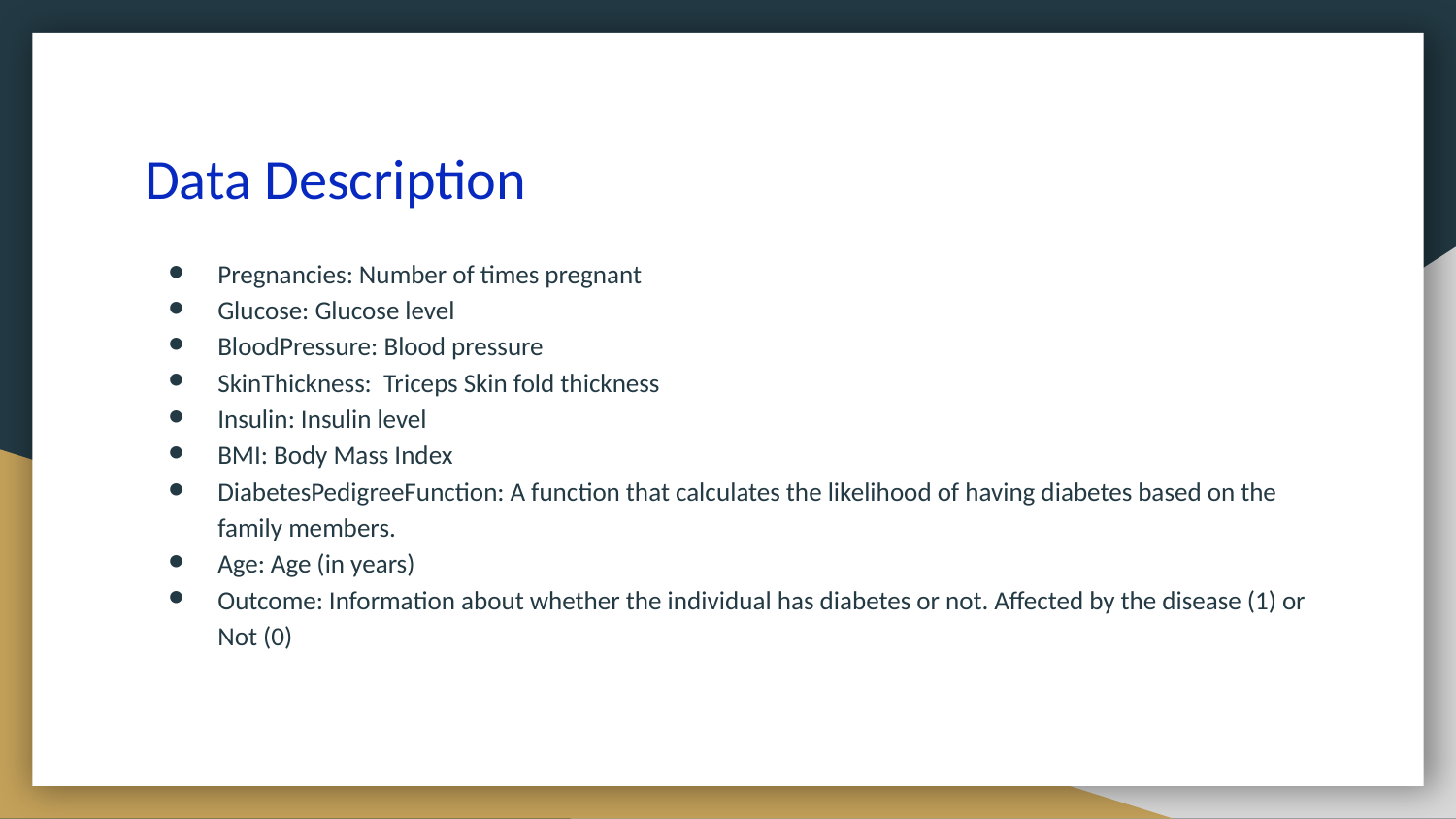

# Data Description
Pregnancies: Number of times pregnant
Glucose: Glucose level
BloodPressure: Blood pressure
SkinThickness:  Triceps Skin fold thickness
Insulin: Insulin level
BMI: Body Mass Index
DiabetesPedigreeFunction: A function that calculates the likelihood of having diabetes based on the family members.
Age: Age (in years)
Outcome: Information about whether the individual has diabetes or not. Affected by the disease (1) or Not (0)